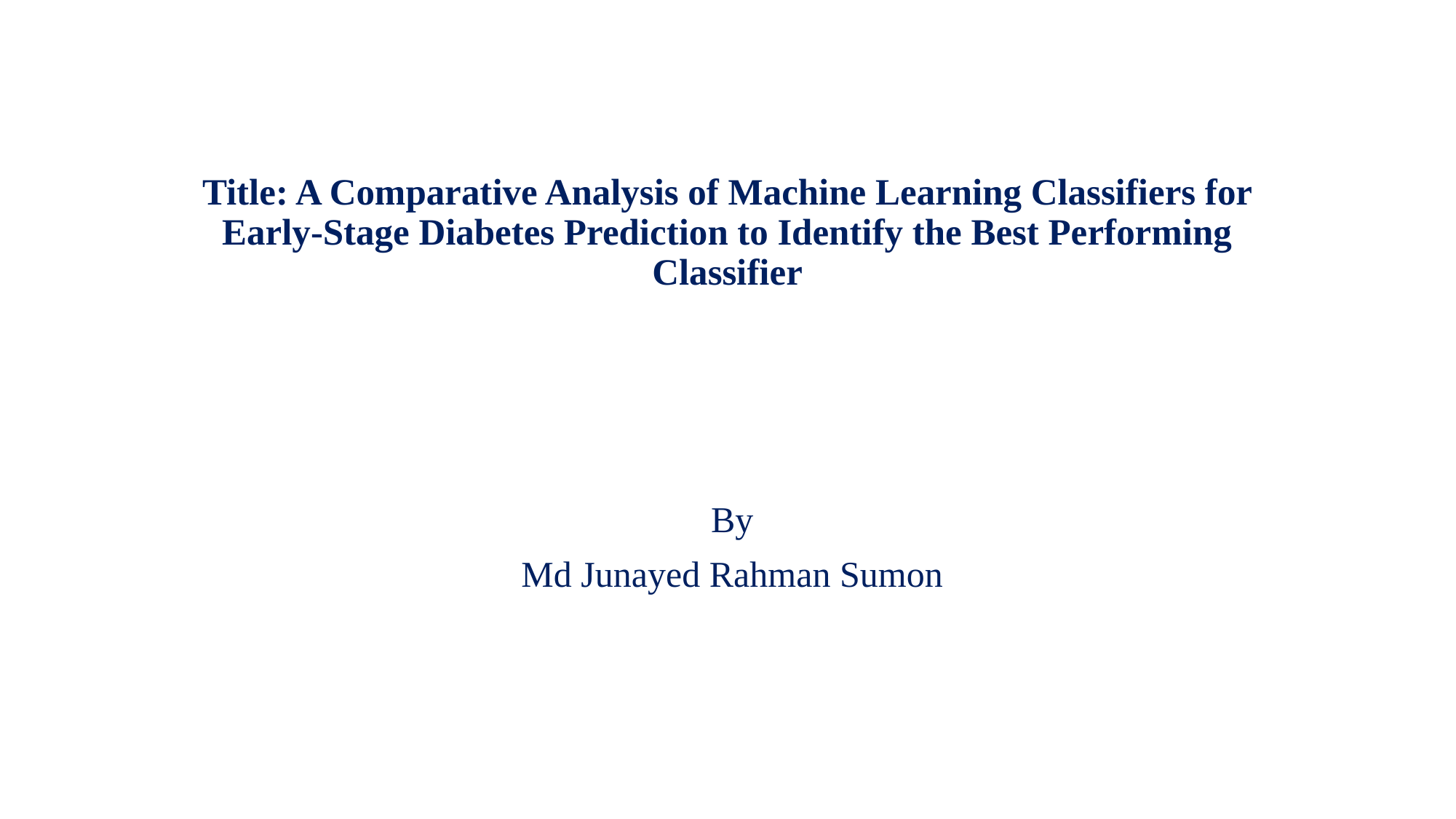

# Title: A Comparative Analysis of Machine Learning Classifiers for Early-Stage Diabetes Prediction to Identify the Best Performing Classifier
By
Md Junayed Rahman Sumon